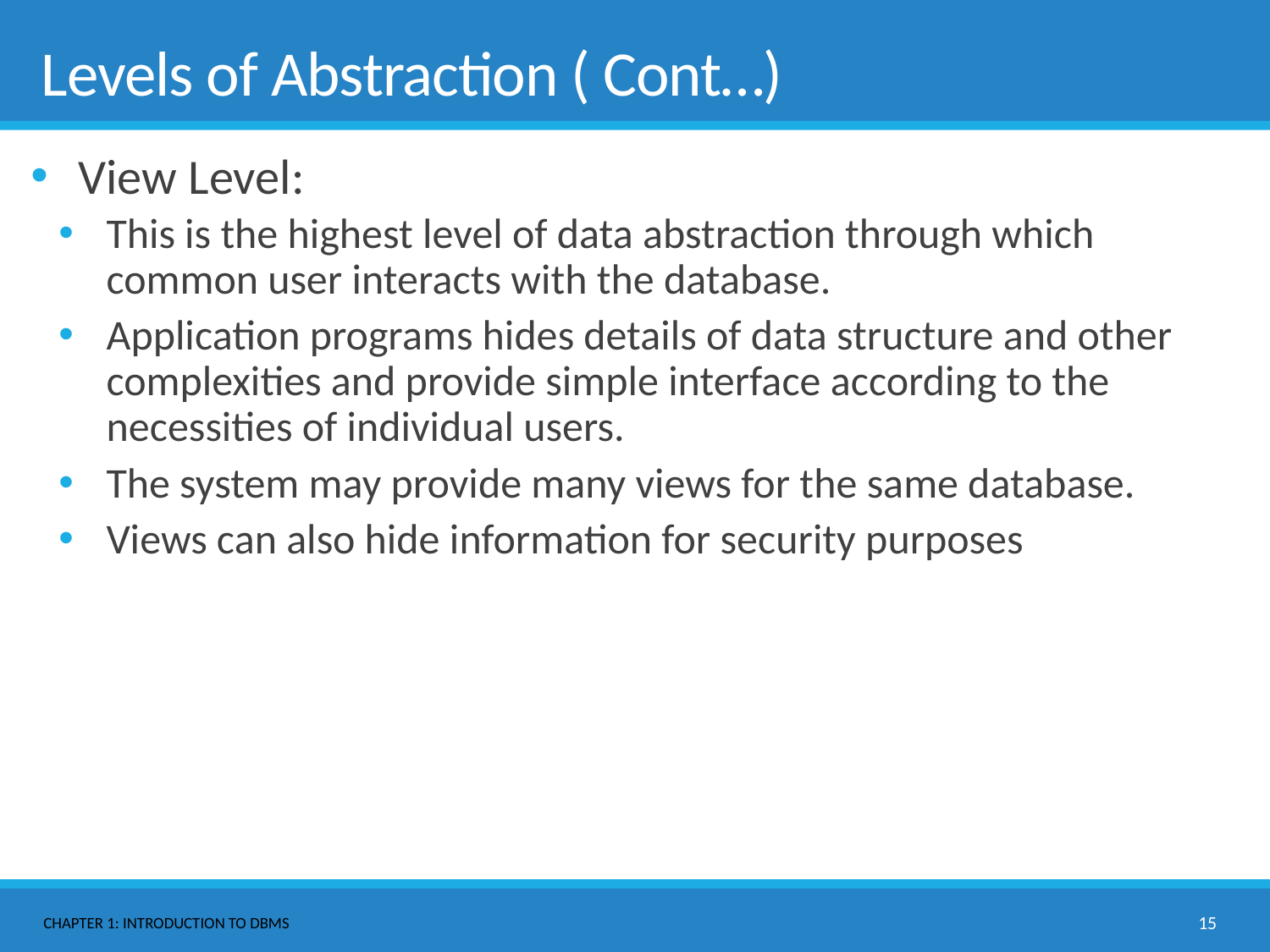

# Levels of Abstraction ( Cont…)
View Level:
This is the highest level of data abstraction through which common user interacts with the database.
Application programs hides details of data structure and other complexities and provide simple interface according to the necessities of individual users.
The system may provide many views for the same database.
Views can also hide information for security purposes

Chapter 1: Introduction to DBMS
15